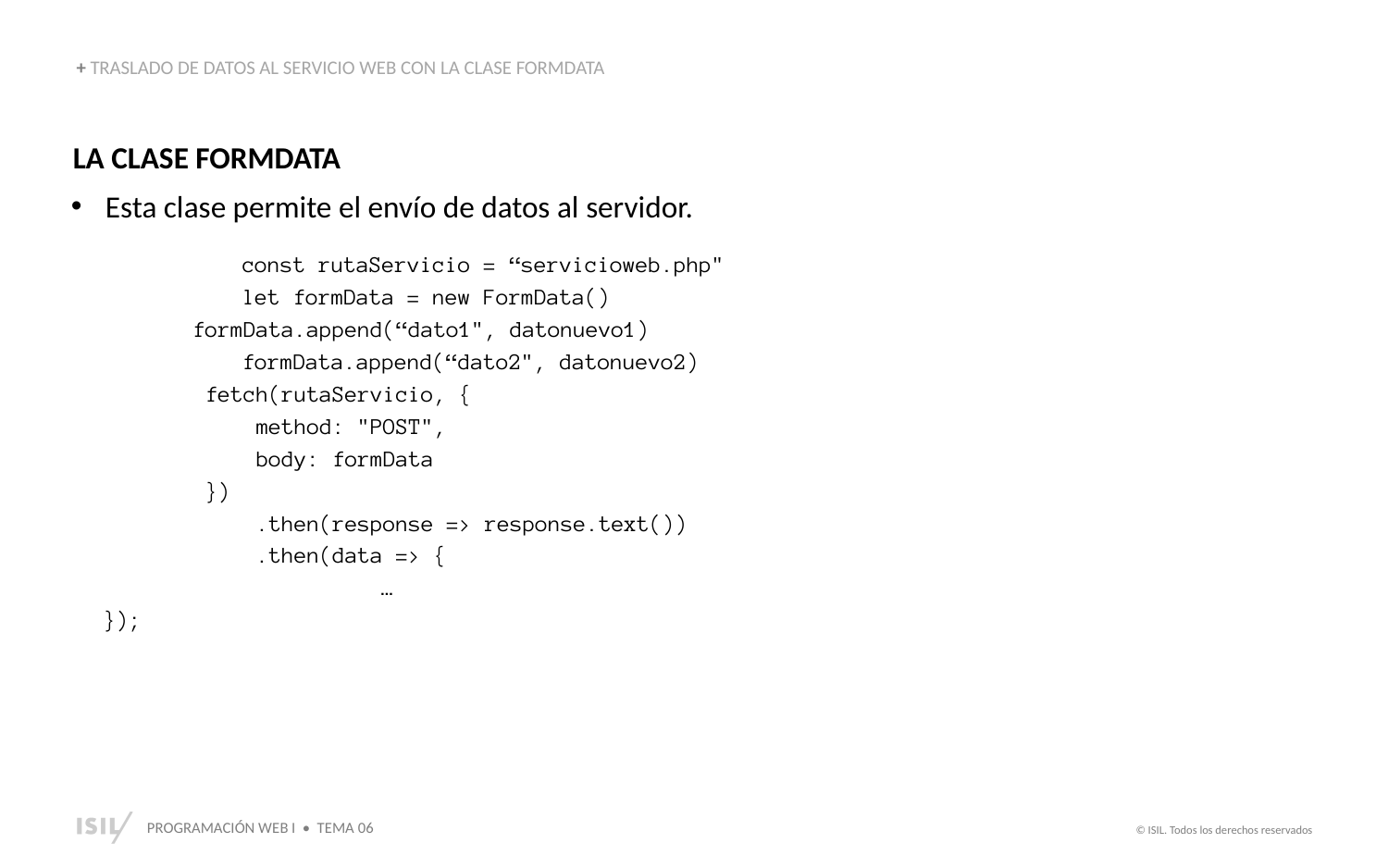

+ TRASLADO DE DATOS AL SERVICIO WEB CON LA CLASE FORMDATA
LA CLASE FORMDATA
Esta clase permite el envío de datos al servidor.
	const rutaServicio = “servicioweb.php"
	let formData = new FormData()
       formData.append(“dato1", datonuevo1)
 	formData.append(“dato2", datonuevo2)
        fetch(rutaServicio, {
            method: "POST",
            body: formData
        })
            .then(response => response.text())
            .then(data => {
		…
});